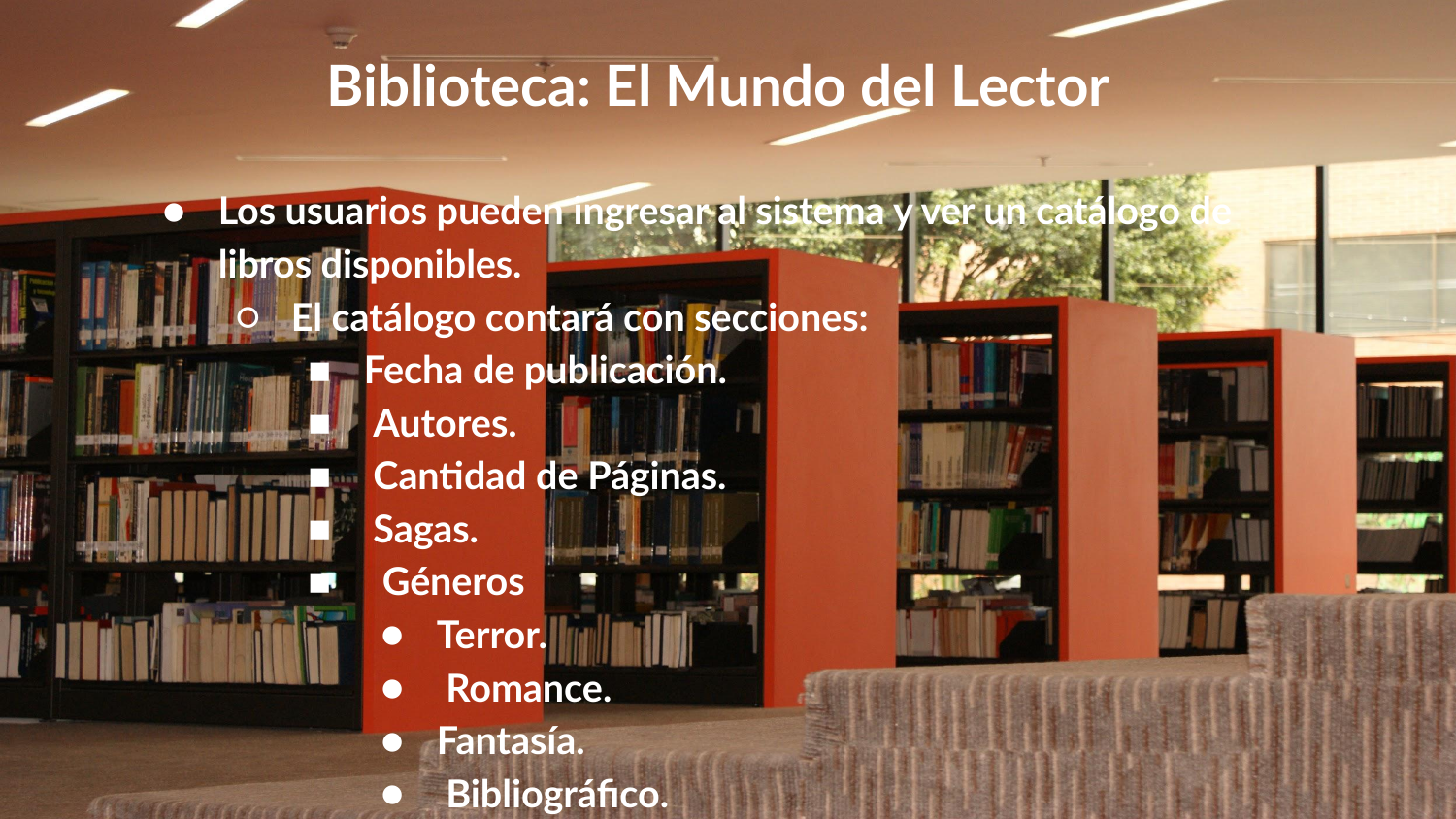

Biblioteca: El Mundo del Lector
Los usuarios pueden ingresar al sistema y ver un catálogo de libros disponibles.
El catálogo contará con secciones:
Fecha de publicación.
 Autores.
 Cantidad de Páginas.
 Sagas.
  Géneros
Terror.
 Romance.
Fantasía.
 Bibliográfico.